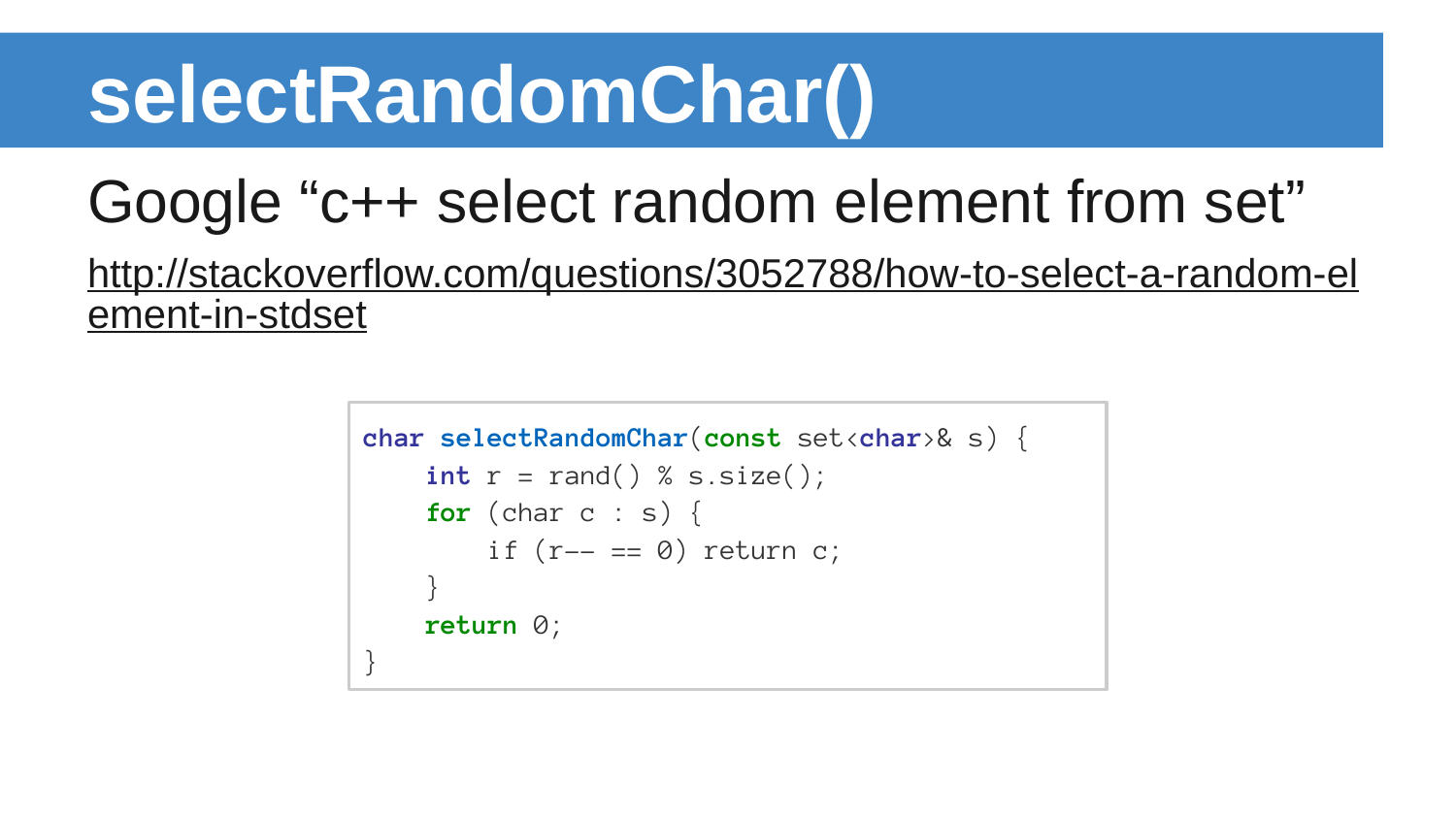

# selectRandomChar()
Google “c++ select random element from set”
http://stackoverflow.com/questions/3052788/how-to-select-a-random-element-in-stdset
char selectRandomChar(const set<char>& s) {
    int r = rand() % s.size();
    for (char c : s) {
        if (r-- == 0) return c;
    }
    return 0;
}